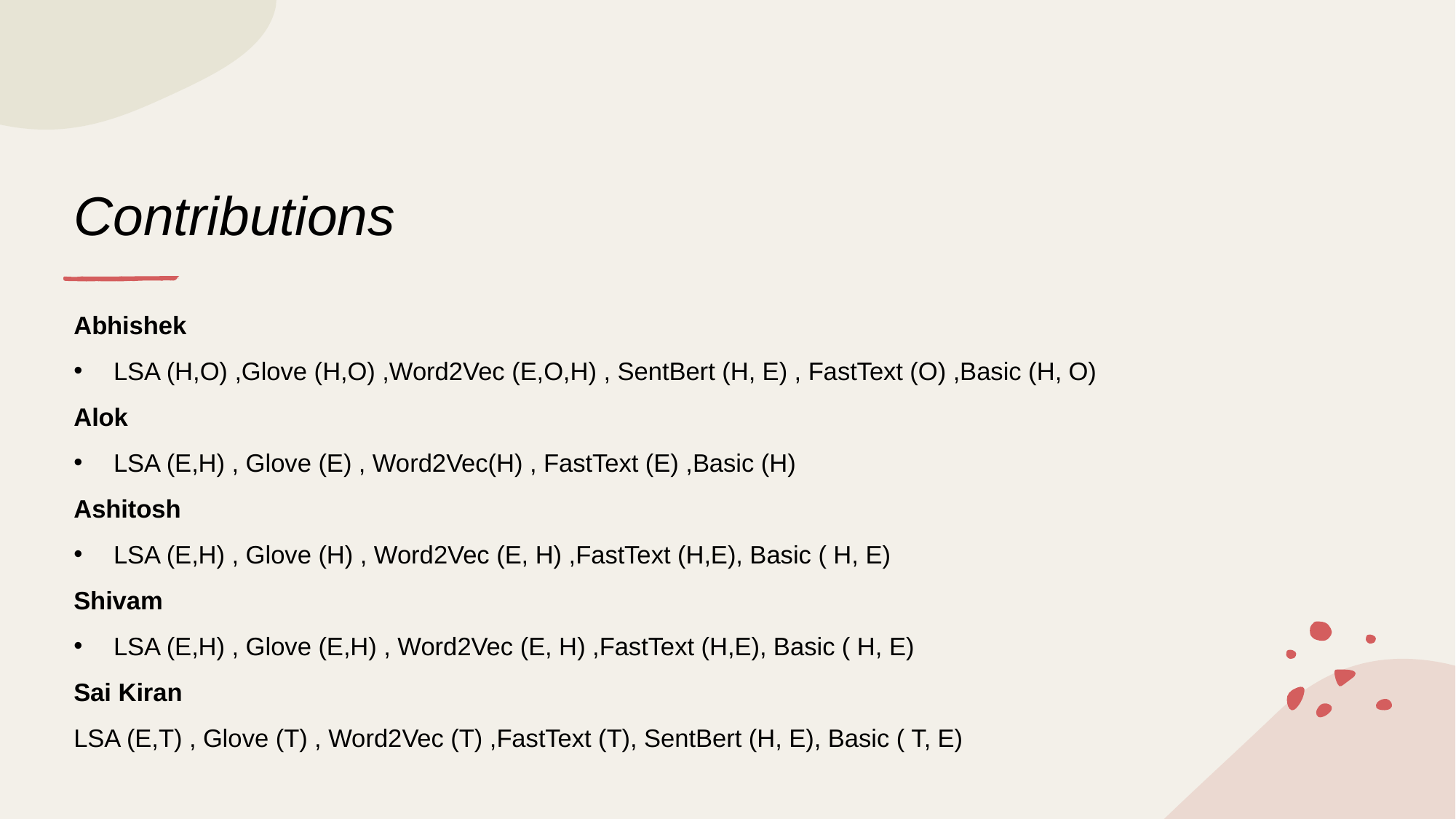

# Contributions
Abhishek
LSA (H,O) ,Glove (H,O) ,Word2Vec (E,O,H) , SentBert (H, E) , FastText (O) ,Basic (H, O)
Alok
LSA (E,H) , Glove (E) , Word2Vec(H) , FastText (E) ,Basic (H)
Ashitosh
LSA (E,H) , Glove (H) , Word2Vec (E, H) ,FastText (H,E), Basic ( H, E)
Shivam
LSA (E,H) , Glove (E,H) , Word2Vec (E, H) ,FastText (H,E), Basic ( H, E)
Sai Kiran
LSA (E,T) , Glove (T) , Word2Vec (T) ,FastText (T), SentBert (H, E), Basic ( T, E)